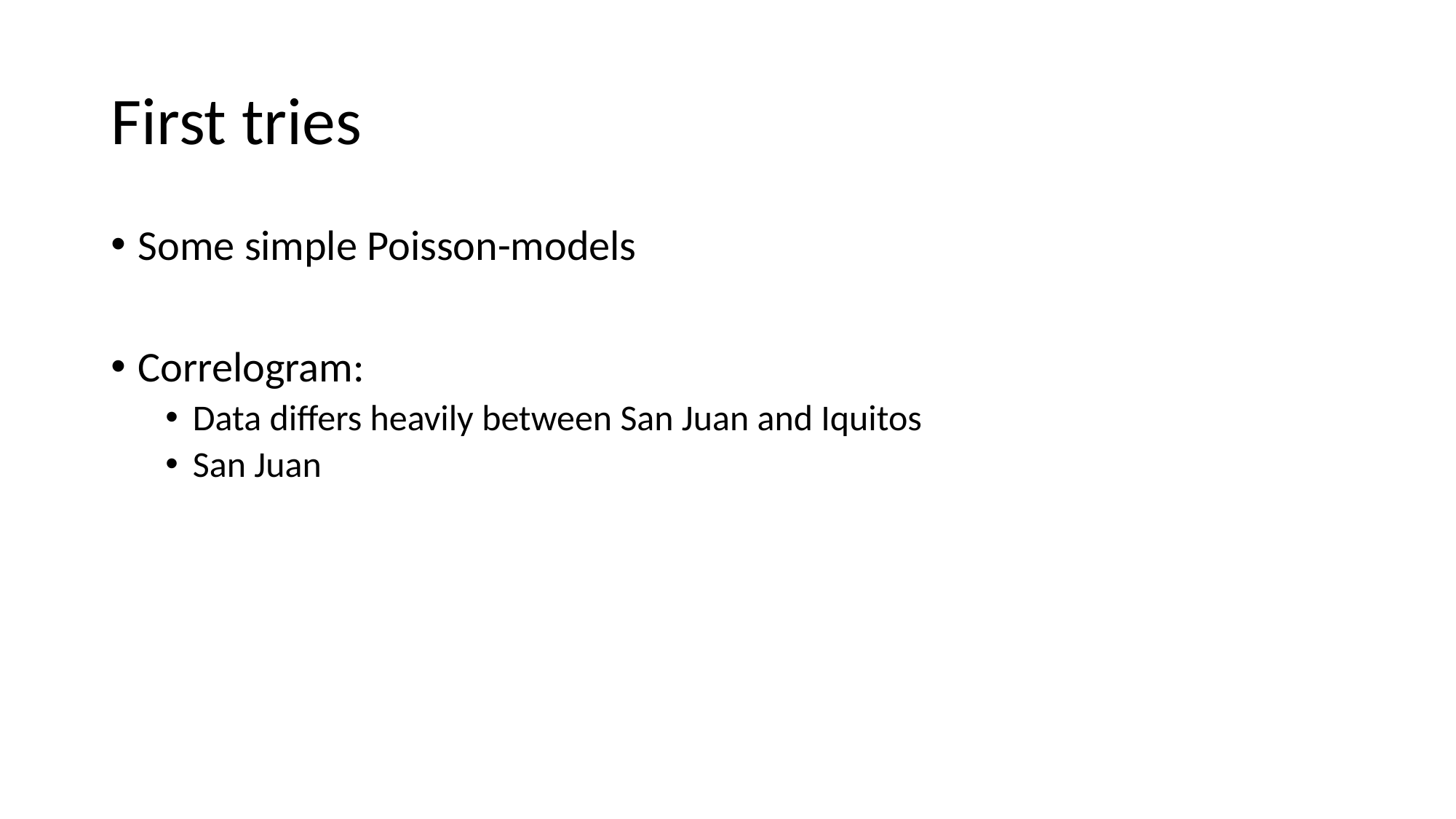

# First tries
Some simple Poisson-models

Correlogram:
Data differs heavily between San Juan and Iquitos
San Juan